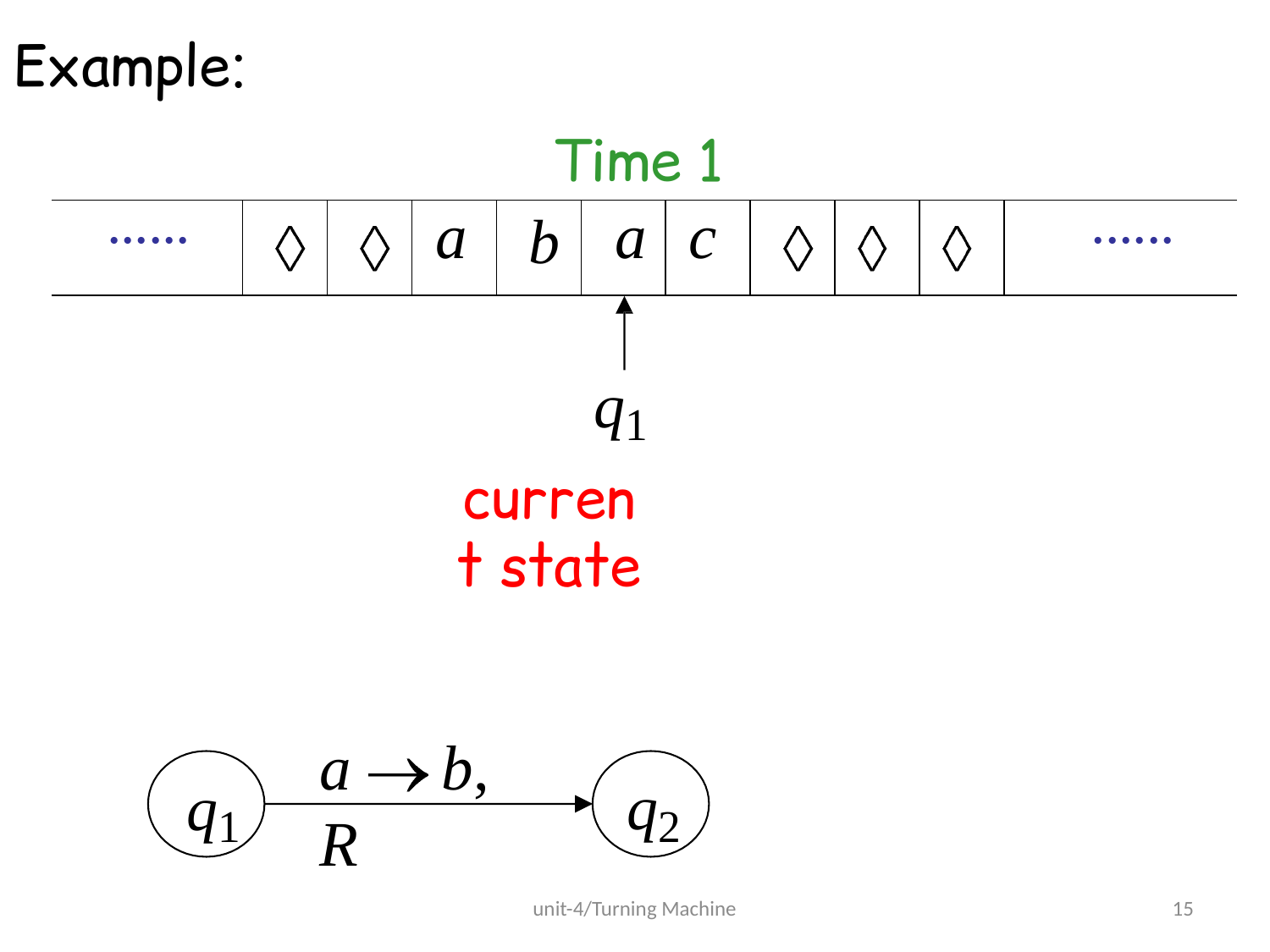

Example:
Time 1

q1
current state
| ...... |  |  | a | b | a | c |  |  |  | ...... |
| --- | --- | --- | --- | --- | --- | --- | --- | --- | --- | --- |

a	b, R

q2
q1

unit-4/Turning Machine
15